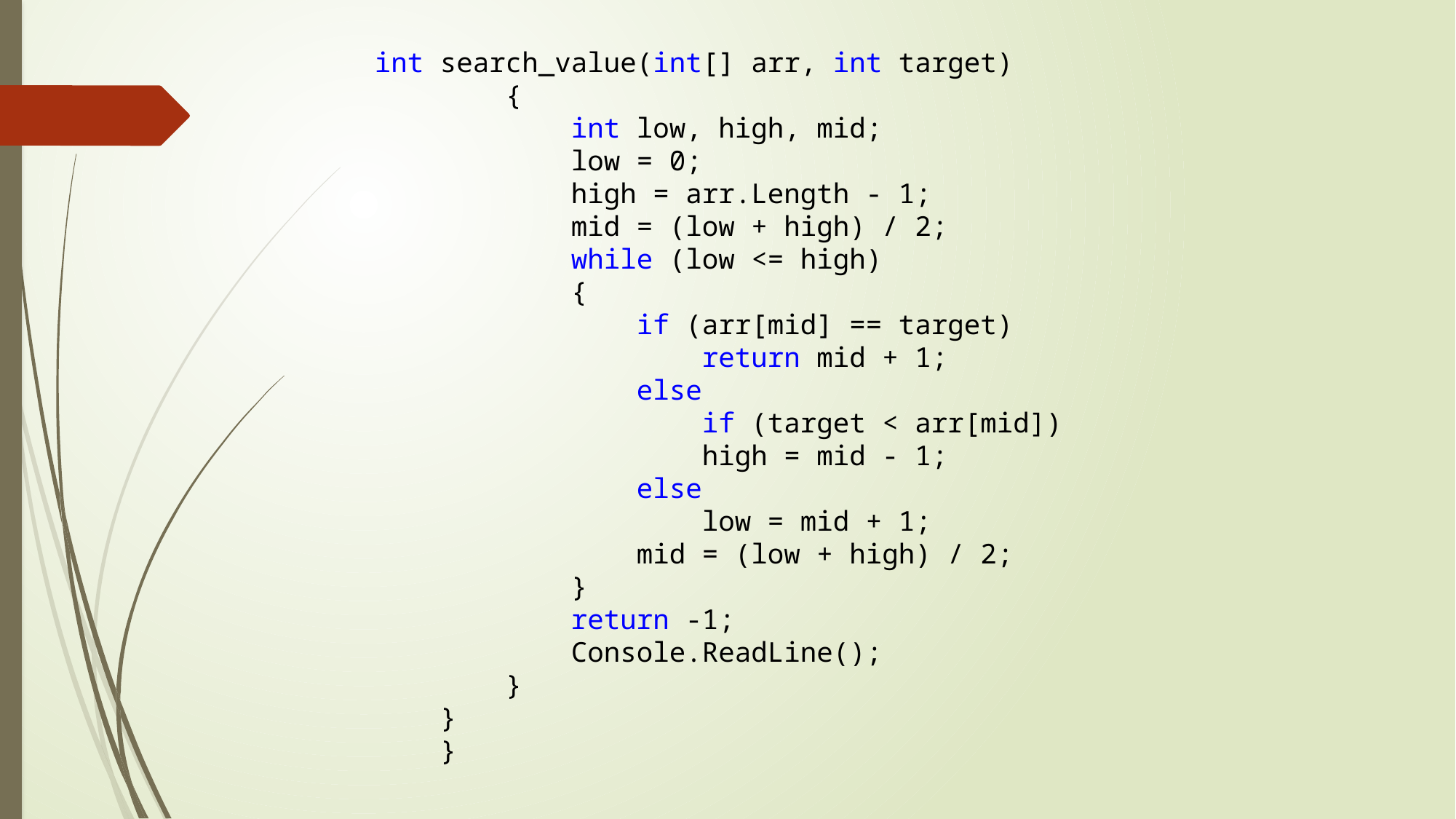

int search_value(int[] arr, int target)
        {
            int low, high, mid;
            low = 0;
            high = arr.Length - 1;
            mid = (low + high) / 2;
            while (low <= high)
            {
                if (arr[mid] == target)
                    return mid + 1;
                else
                    if (target < arr[mid])
                    high = mid - 1;
                else
                    low = mid + 1;
                mid = (low + high) / 2;
            }
            return -1;
            Console.ReadLine();
        }
    }
    }